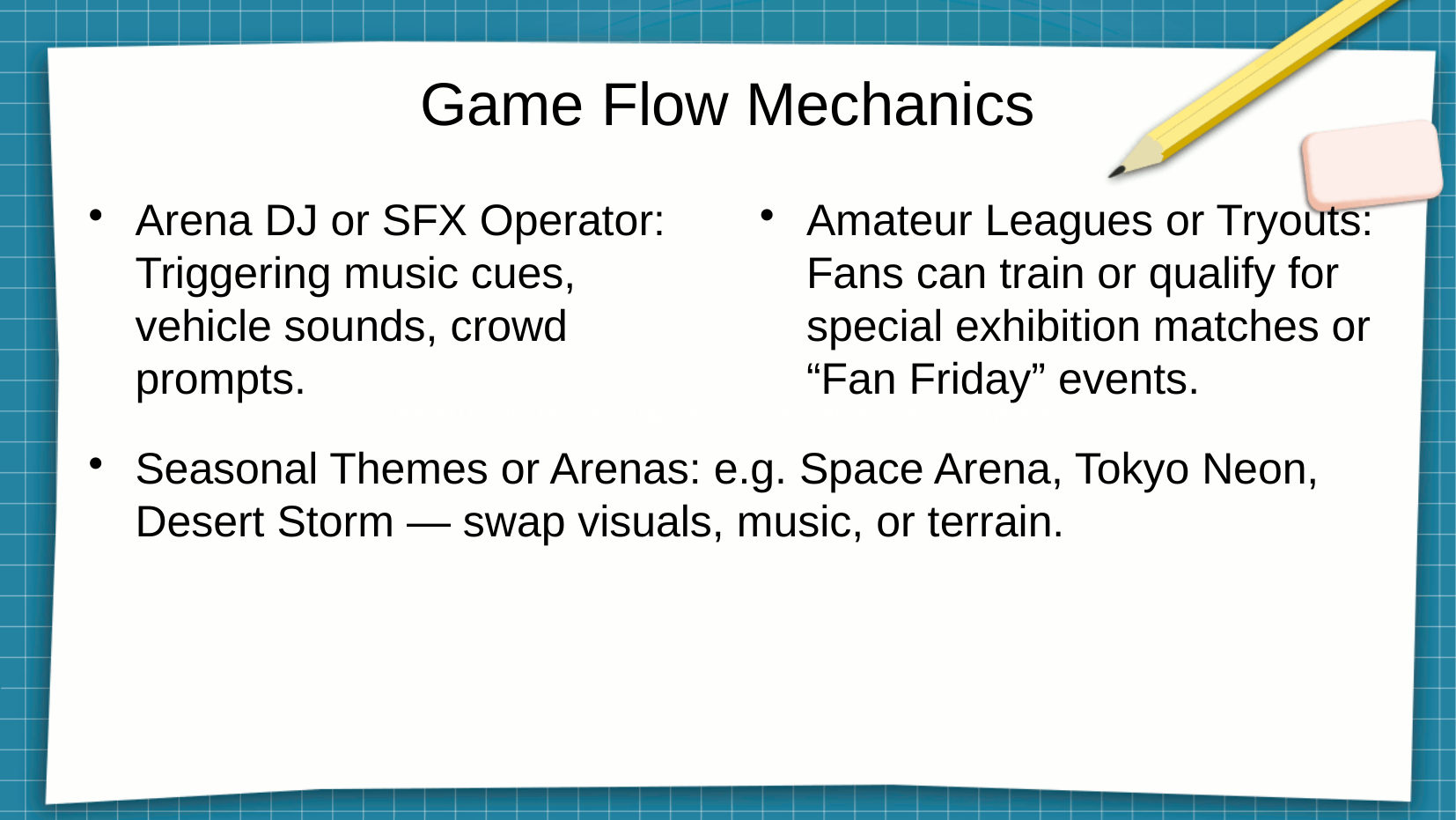

Game Flow Mechanics
# Arena DJ or SFX Operator: Triggering music cues, vehicle sounds, crowd prompts.
Amateur Leagues or Tryouts: Fans can train or qualify for special exhibition matches or “Fan Friday” events.
Arena DJ or SFX Operator: Triggering music cues, vehicle sounds, crowd prompts.
Seasonal Themes or Arenas: e.g. Space Arena, Tokyo Neon, Desert Storm — swap visuals, music, or terrain.